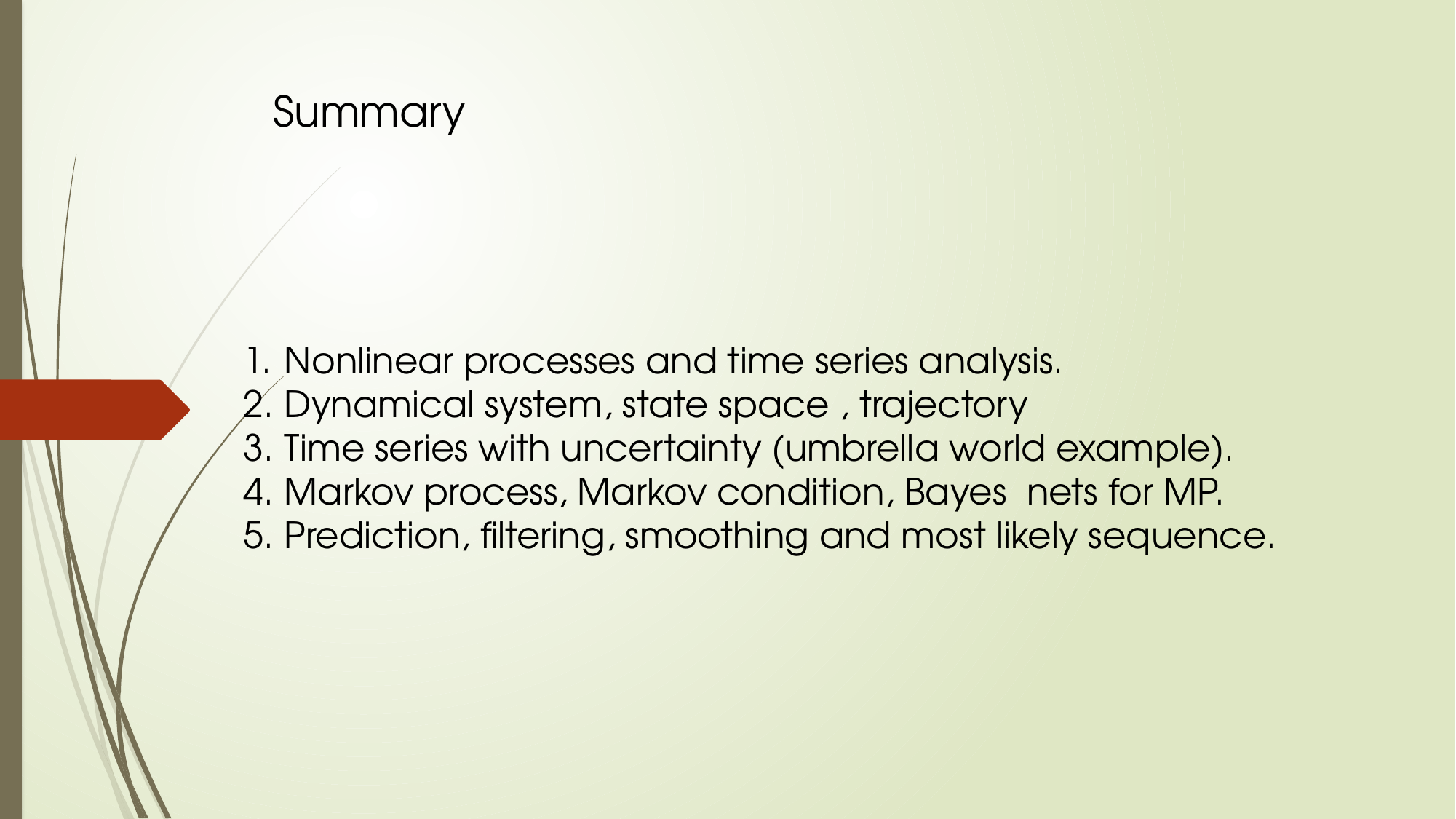

Summary

Nonlinear processes and time series analysis.
Dynamical system, state space , trajectory
Time series with uncertainty (umbrella world example).
Markov process, Markov condition, Bayes  nets for MP.
Prediction, filtering, smoothing and most likely sequence.